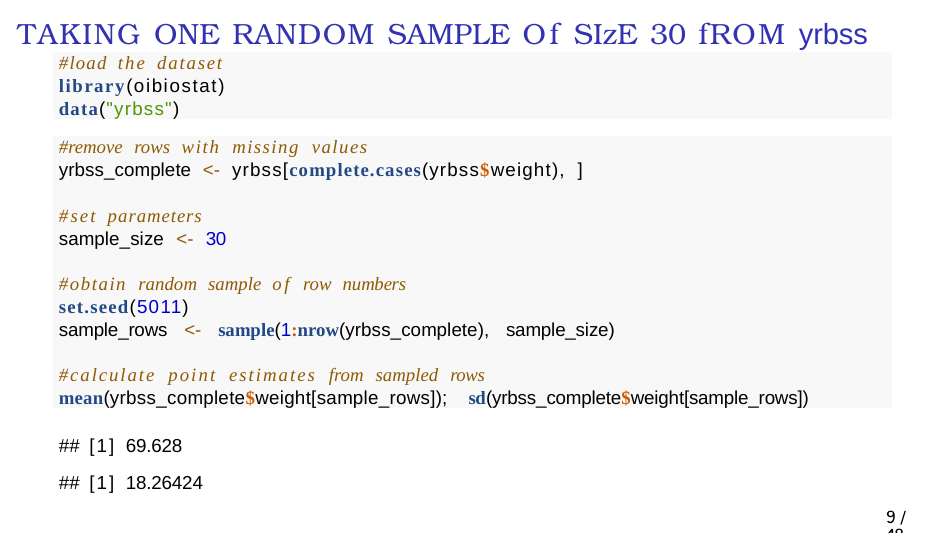

# Taking one random sample of size 30 from yrbss
#load the dataset
library(oibiostat) data("yrbss")
#remove rows with missing values
yrbss_complete <- yrbss[complete.cases(yrbss$weight), ]

#set parameters
sample_size <- 30

#obtain random sample of row numbers
set.seed(5011)
sample_rows  <-  sample(1:nrow(yrbss_complete),  sample_size)

#calculate point estimates from sampled rows
mean(yrbss_complete$weight[sample_rows]);  sd(yrbss_complete$weight[sample_rows])
## [1] 69.628
## [1] 18.26424
9 / 48